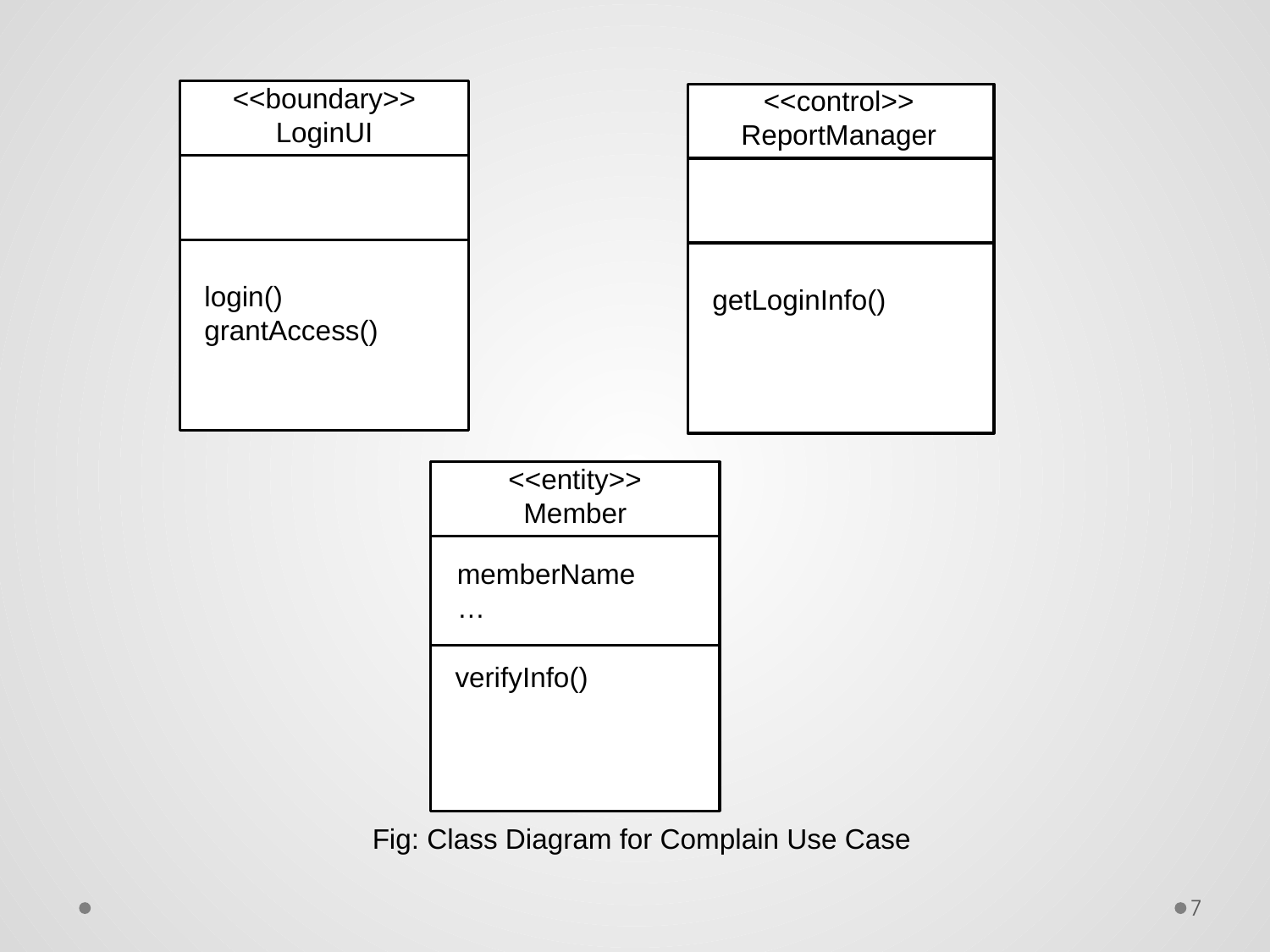

<<boundary>>
LoginUI
<<control>>
ReportManager

login()
grantAccess()
getLoginInfo()
<<entity>>
Member

memberName
…
verifyInfo()
Fig: Class Diagram for Complain Use Case
7